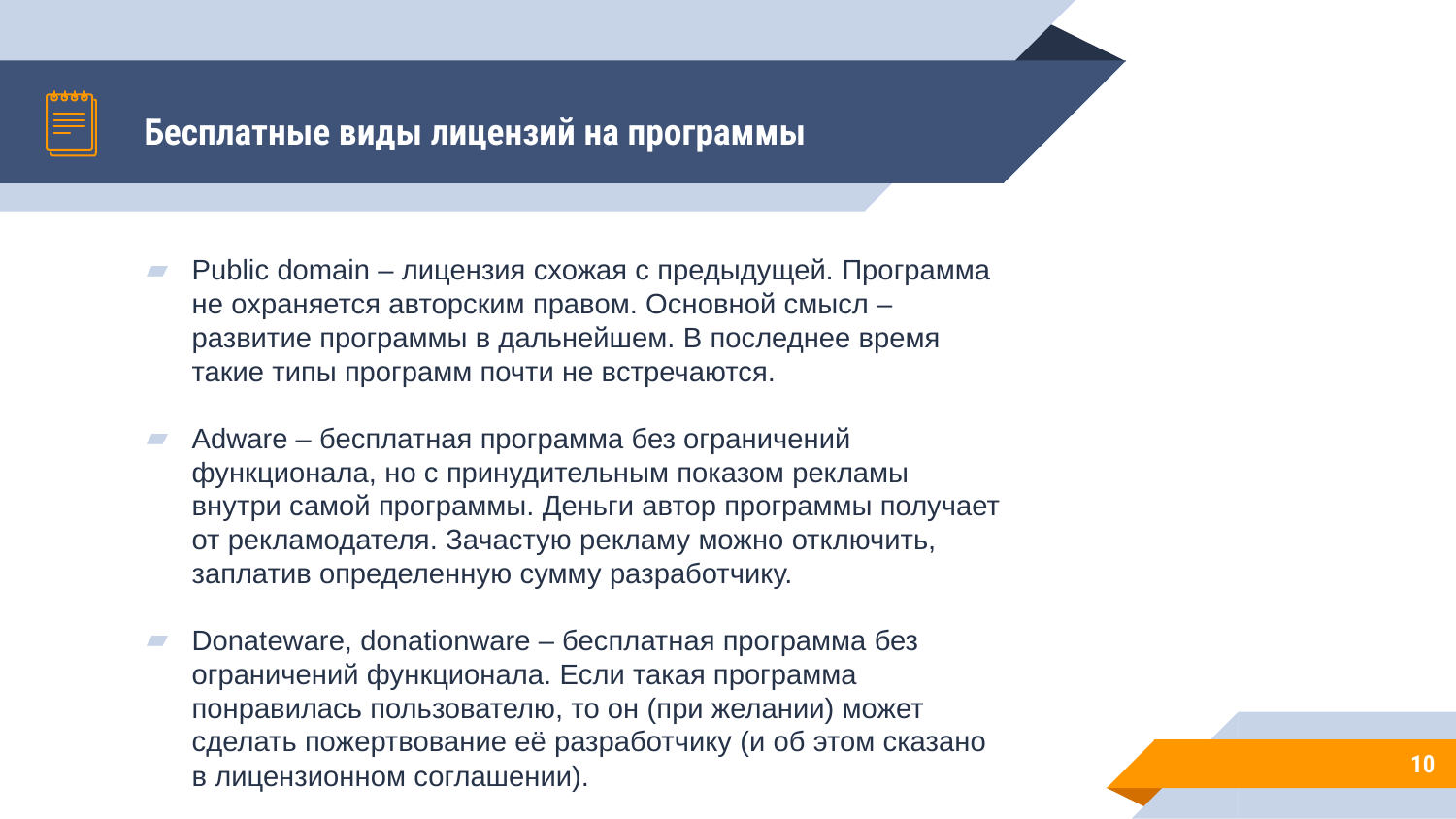

# Бесплатные виды лицензий на программы

Public domain – лицензия схожая с предыдущей. Программа не охраняется авторским правом. Основной смысл – развитие программы в дальнейшем. В последнее время такие типы программ почти не встречаются.
Adware – бесплатная программа без ограничений функционала, но с принудительным показом рекламы внутри самой программы. Деньги автор программы получает от рекламодателя. Зачастую рекламу можно отключить, заплатив определенную сумму разработчику.
Donateware, donationware – бесплатная программа без ограничений функционала. Если такая программа понравилась пользователю, то он (при желании) может сделать пожертвование её разработчику (и об этом сказано в лицензионном соглашении).
10